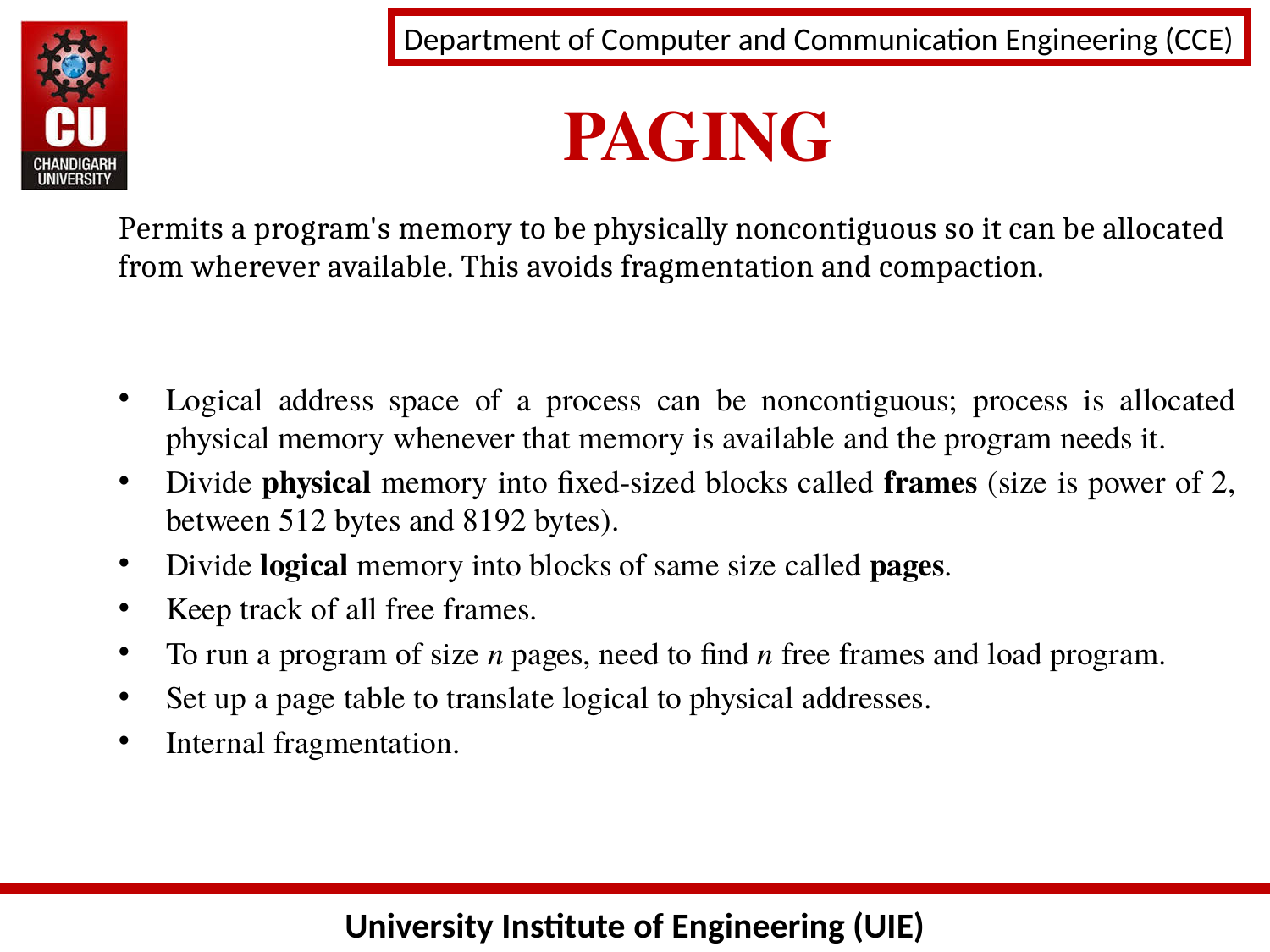

PAGING
Permits a program's memory to be physically noncontiguous so it can be allocated from wherever available. This avoids fragmentation and compaction.

Logical address space of a process can be noncontiguous; process is allocated physical memory whenever that memory is available and the program needs it.
Divide physical memory into fixed-sized blocks called frames (size is power of 2, between 512 bytes and 8192 bytes).
Divide logical memory into blocks of same size called pages.
Keep track of all free frames.
To run a program of size n pages, need to find n free frames and load program.
Set up a page table to translate logical to physical addresses.
Internal fragmentation.